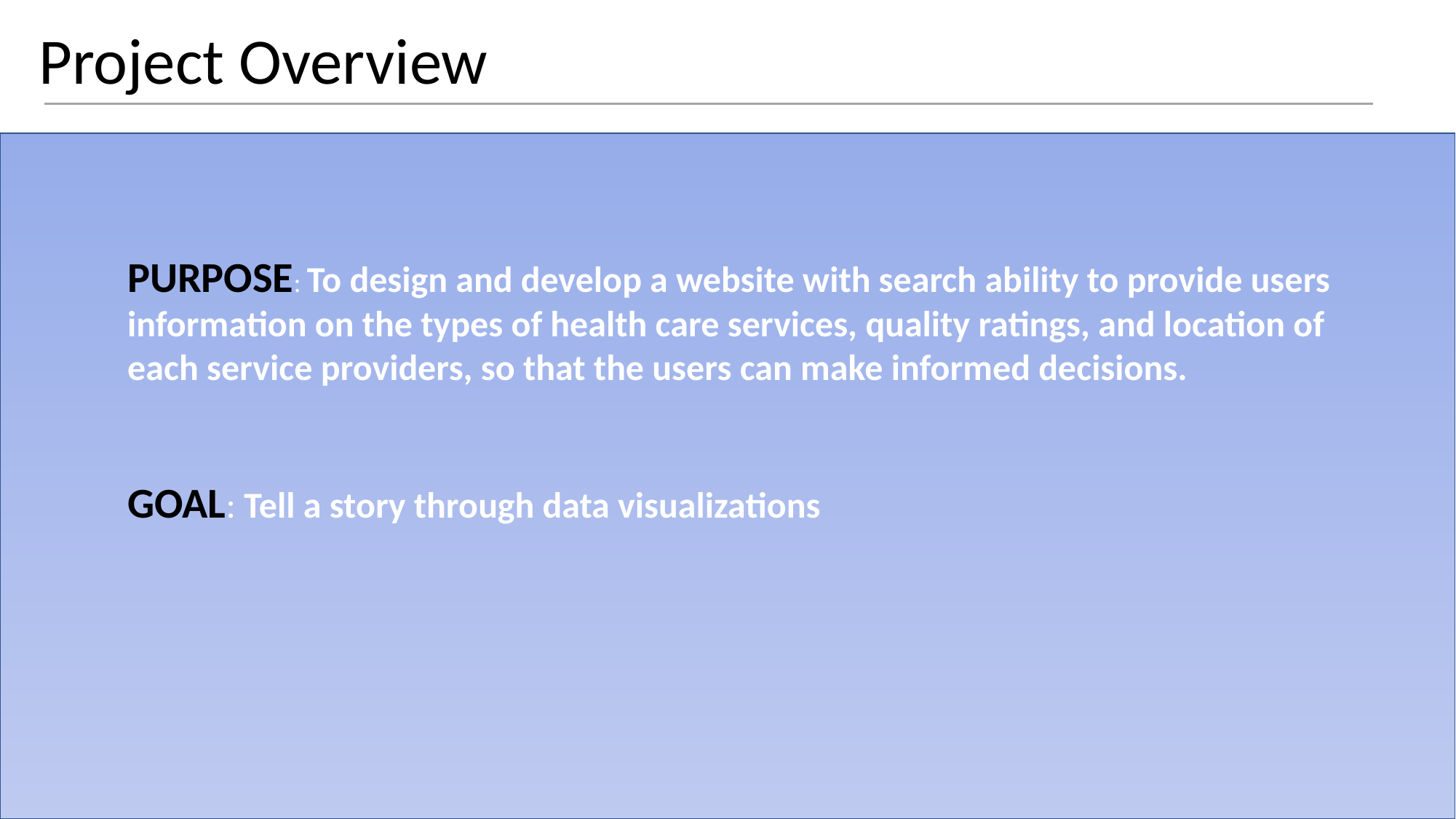

# Project Overview
PURPOSE: To design and develop a website with search ability to provide users information on the types of health care services, quality ratings, and location of each service providers, so that the users can make informed decisions.

GOAL: Tell a story through data visualizations